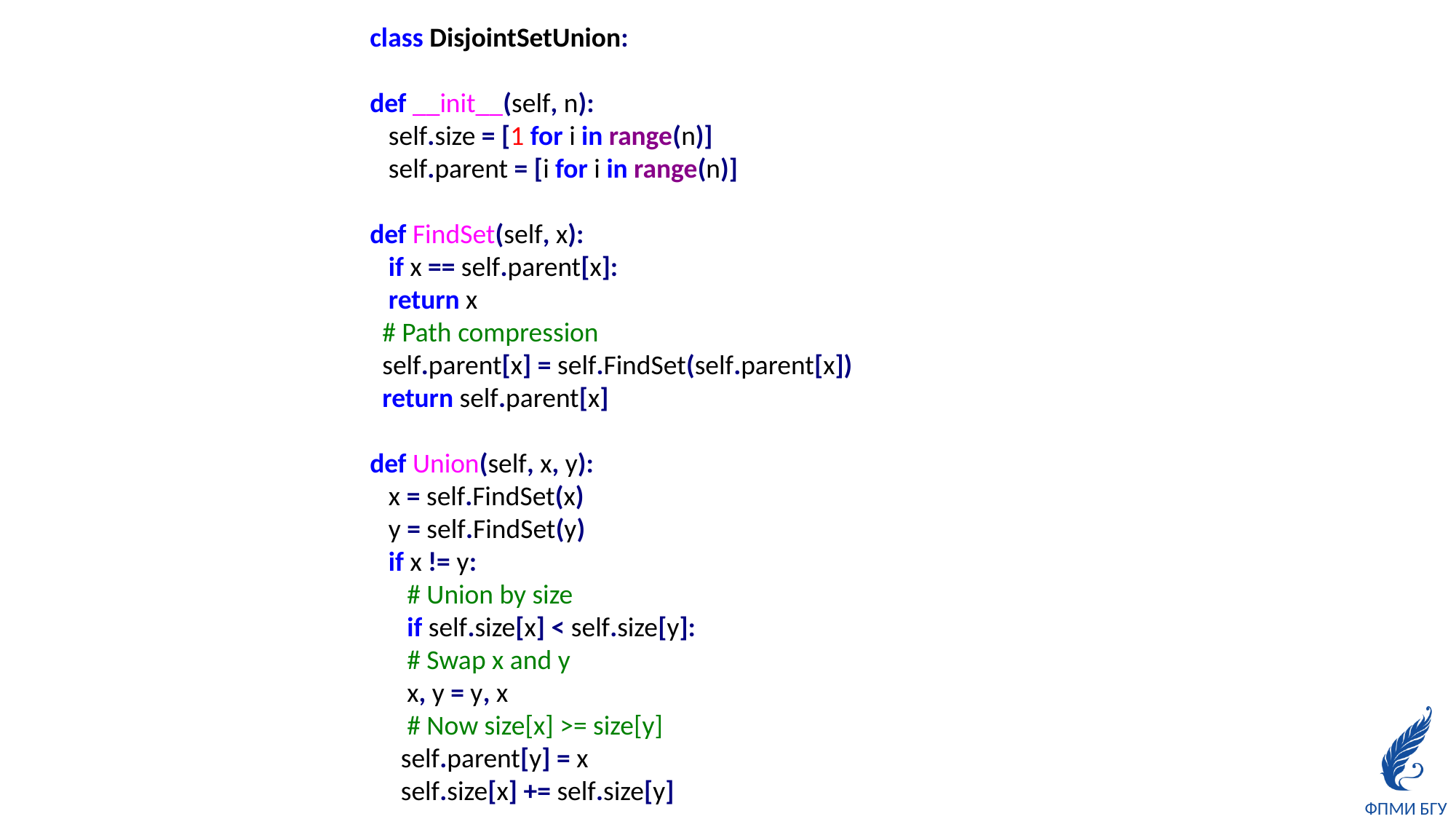

class DisjointSetUnion:

def __init__(self, n):
   self.size = [1 for i in range(n)]
   self.parent = [i for i in range(n)]

def FindSet(self, x):
   if x == self.parent[x]:
   return x
  # Path compression
  self.parent[x] = self.FindSet(self.parent[x])
  return self.parent[x]

def Union(self, x, y):
   x = self.FindSet(x)
   y = self.FindSet(y)
   if x != y:
      # Union by size
      if self.size[x] < self.size[y]:
      # Swap x and y
      x, y = y, x
      # Now size[x] >= size[y]
     self.parent[y] = x
     self.size[x] += self.size[y]